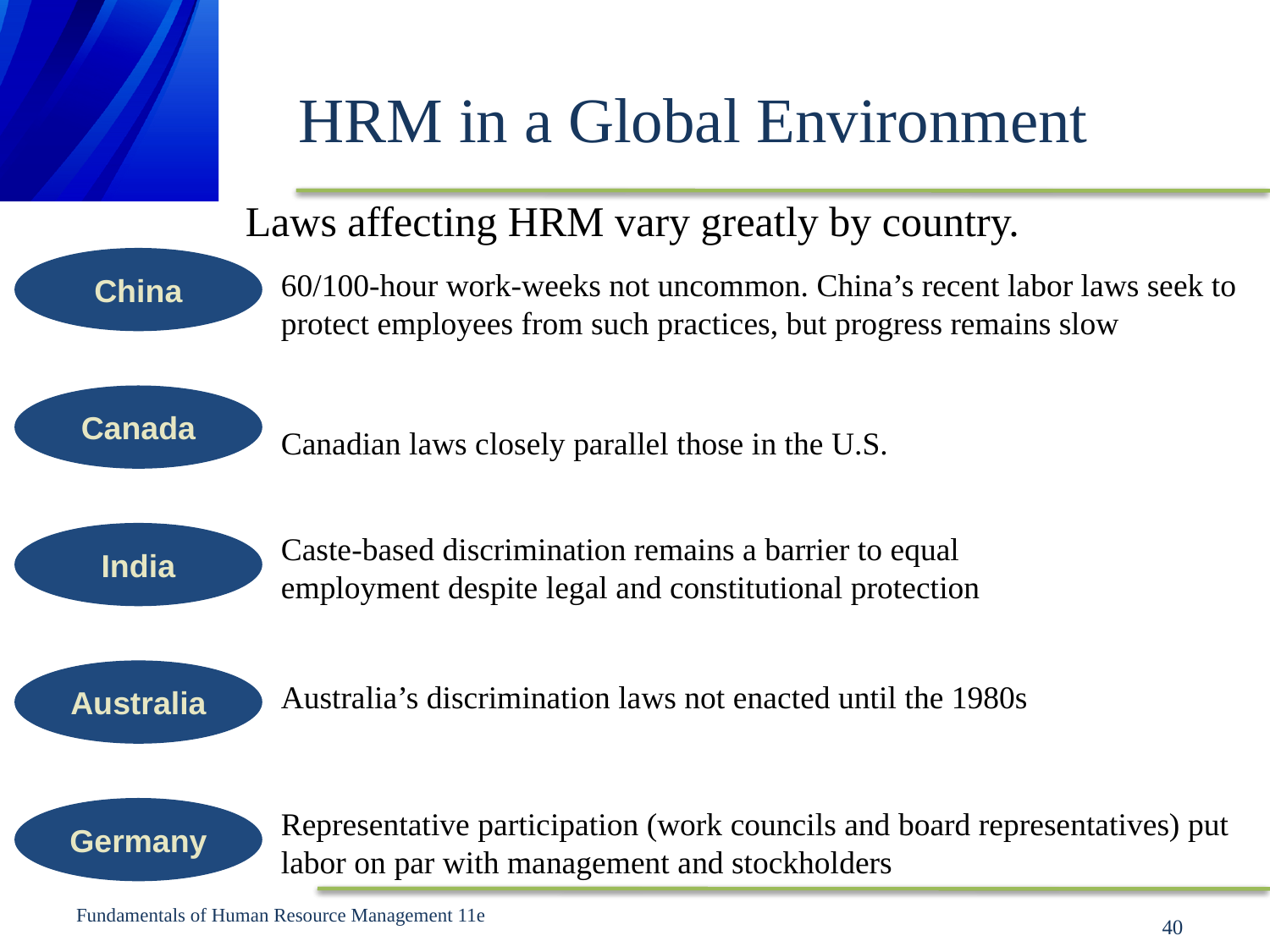

# HRM in a Global Environment

Laws affecting HRM vary greatly by country.
China
60/100-hour work-weeks not uncommon. China’s recent labor laws seek to protect employees from such practices, but progress remains slow
Canada
Canadian laws closely parallel those in the U.S.
India
Caste-based discrimination remains a barrier to equal employment despite legal and constitutional protection
Australia
Australia’s discrimination laws not enacted until the 1980s
Germany
Representative participation (work councils and board representatives) put labor on par with management and stockholders
Fundamentals of Human Resource Management 11e
40